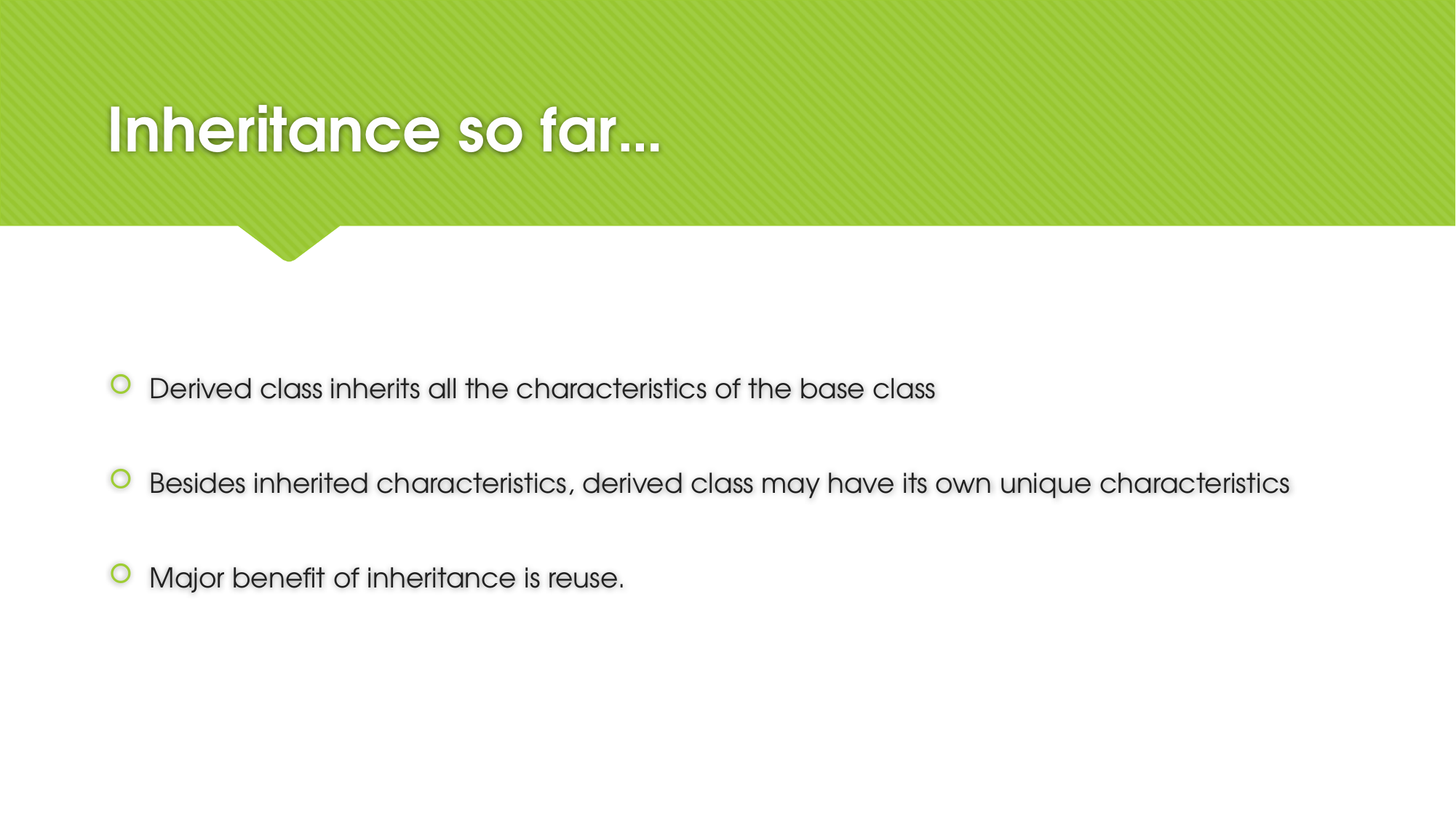

# Inheritance so far…
Derived class inherits all the characteristics of the base class

Besides inherited characteristics, derived class may have its own unique characteristics

Major benefit of inheritance is reuse.